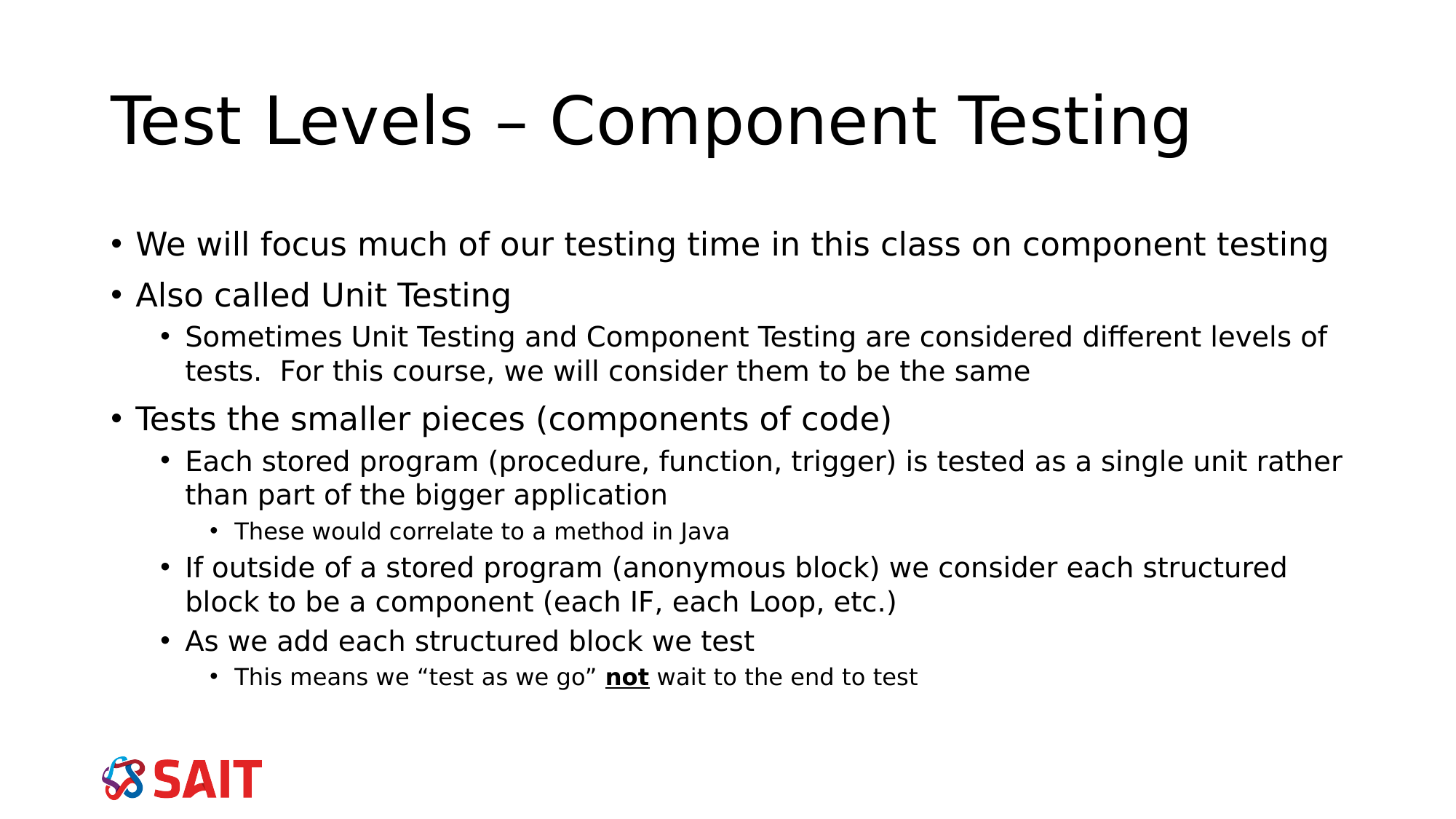

# Test Levels – Component Testing
We will focus much of our testing time in this class on component testing
Also called Unit Testing
Sometimes Unit Testing and Component Testing are considered different levels of tests.  For this course, we will consider them to be the same
Tests the smaller pieces (components of code)
Each stored program (procedure, function, trigger) is tested as a single unit rather than part of the bigger application
These would correlate to a method in Java
If outside of a stored program (anonymous block) we consider each structured block to be a component (each IF, each Loop, etc.)
As we add each structured block we test
This means we “test as we go” not wait to the end to test